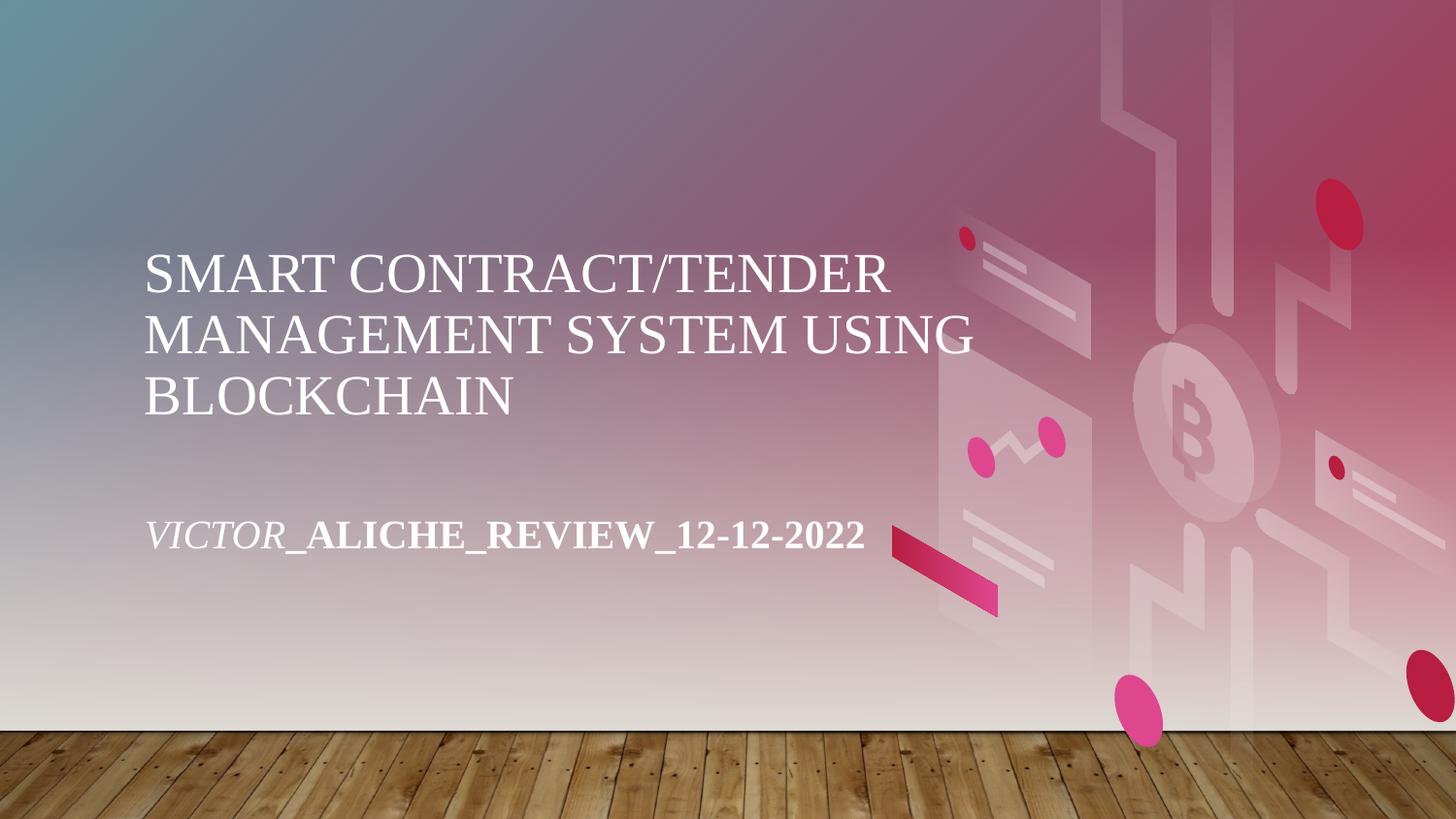

# SMART CONTRACT/TENDER MANAGEMENT SYSTEM USING BLOCKCHAIN Victor_Aliche_Review_12-12-2022